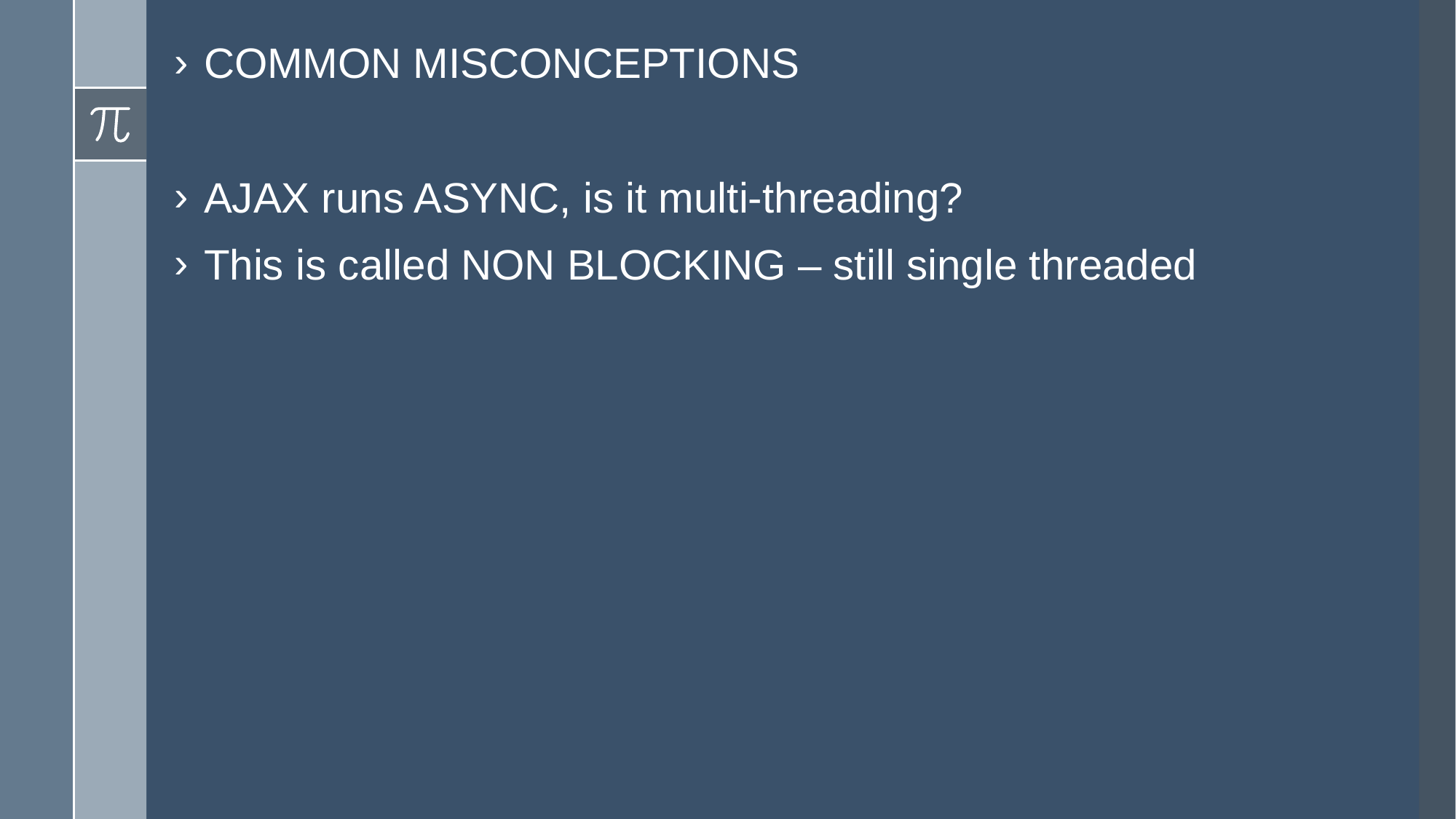

COMMON MISCONCEPTIONS

AJAX runs ASYNC, is it multi-threading?
This is called NON BLOCKING – still single threaded